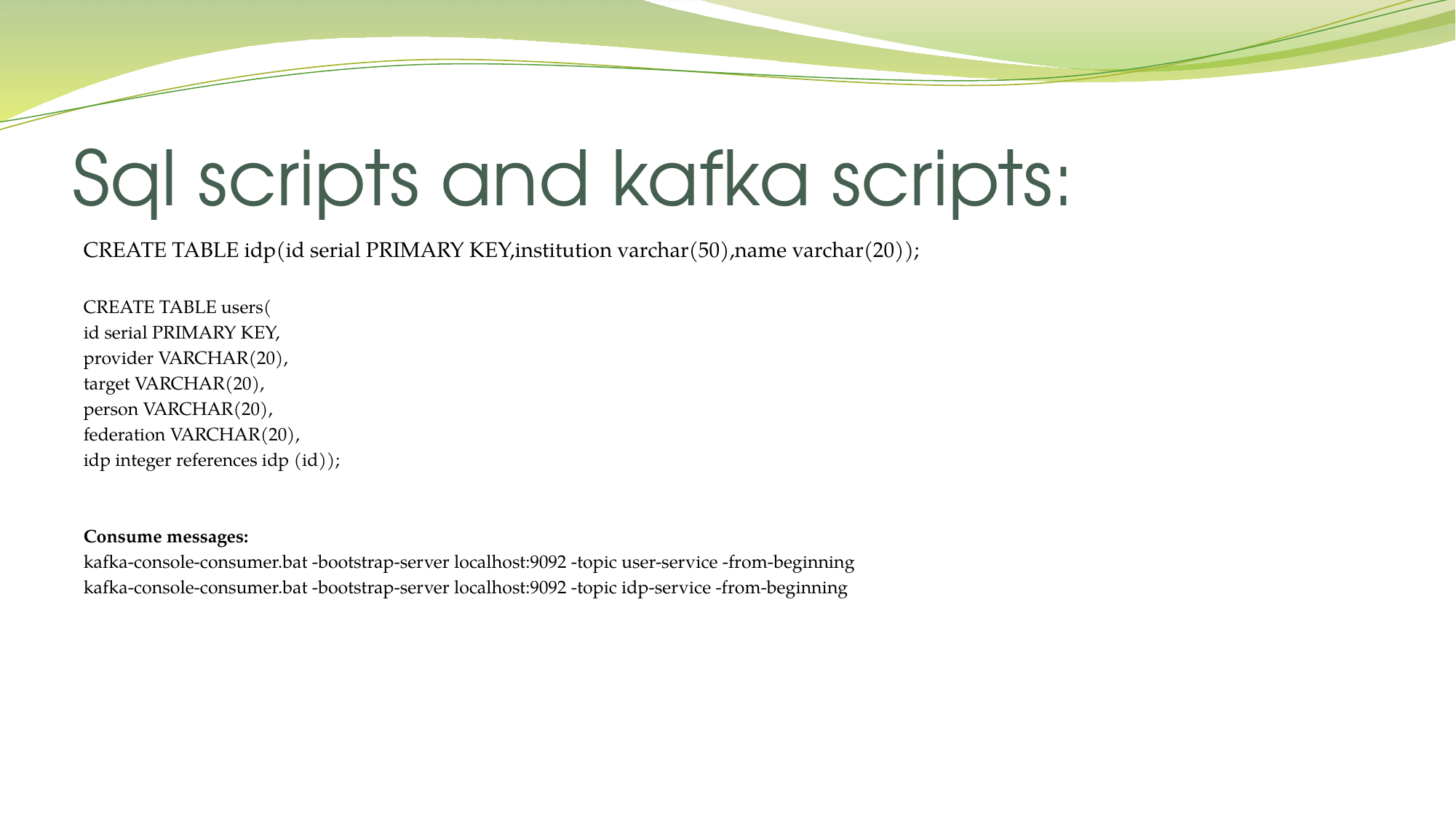

# Sql scripts and kafka scripts:
CREATE TABLE idp(id serial PRIMARY KEY,institution varchar(50),name varchar(20));

CREATE TABLE users(
id serial PRIMARY KEY,
provider VARCHAR(20),
target VARCHAR(20),
person VARCHAR(20),
federation VARCHAR(20),
idp integer references idp (id));

Consume messages:
kafka-console-consumer.bat -bootstrap-server localhost:9092 -topic user-service -from-beginning
kafka-console-consumer.bat -bootstrap-server localhost:9092 -topic idp-service -from-beginning